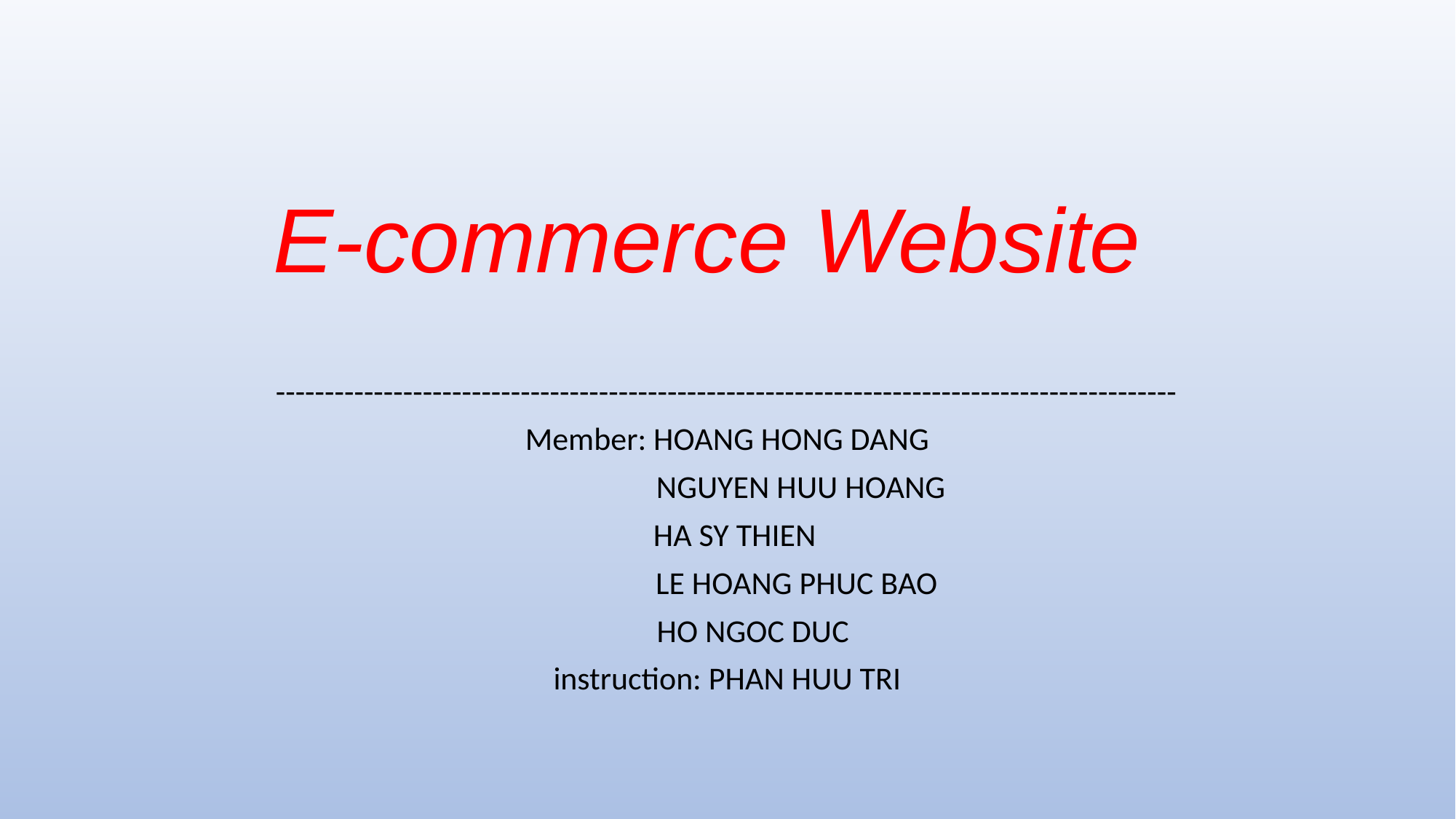

# E-commerce Website
--------------------------------------------------------------------------------------------
Member: HOANG HONG DANG
	       NGUYEN HUU HOANG
  HA SY THIEN
                   LE HOANG PHUC BAO
       HO NGOC DUC
instruction: PHAN HUU TRI